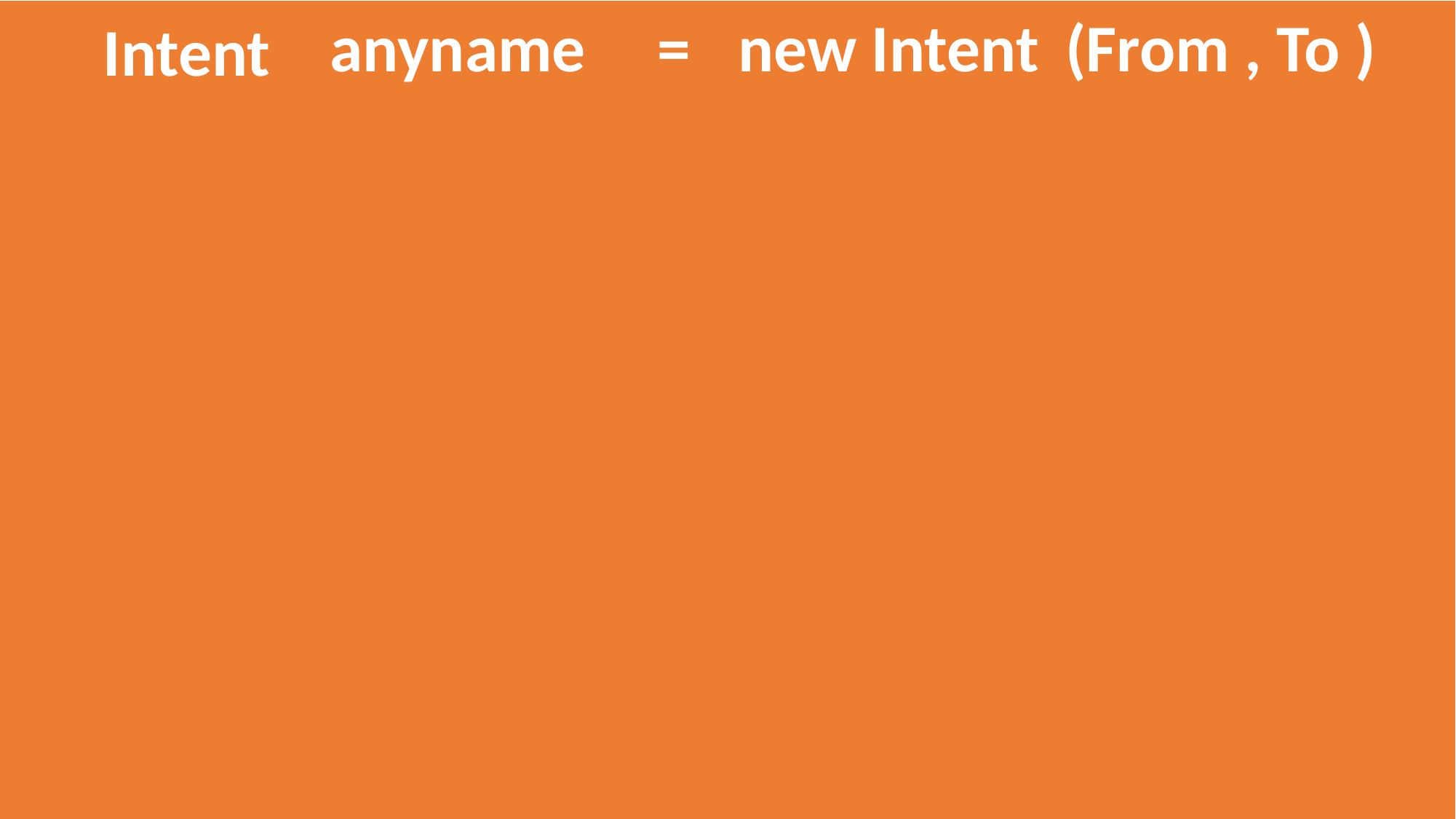

new Intent	 (From , To )
anyname 	=

Intent